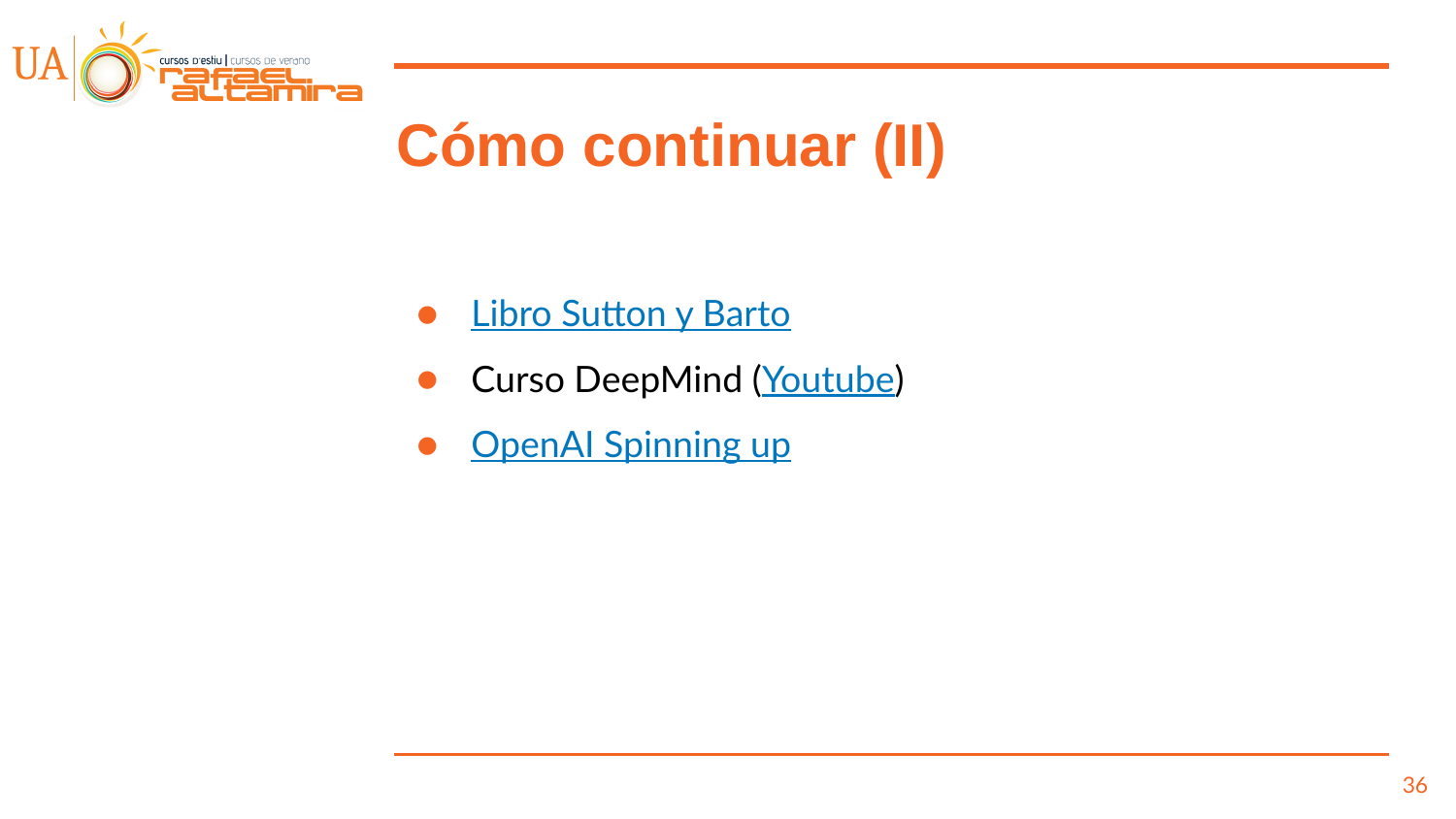

# Cómo continuar (II)
Libro Sutton y Barto
Curso DeepMind (Youtube)
OpenAI Spinning up
36